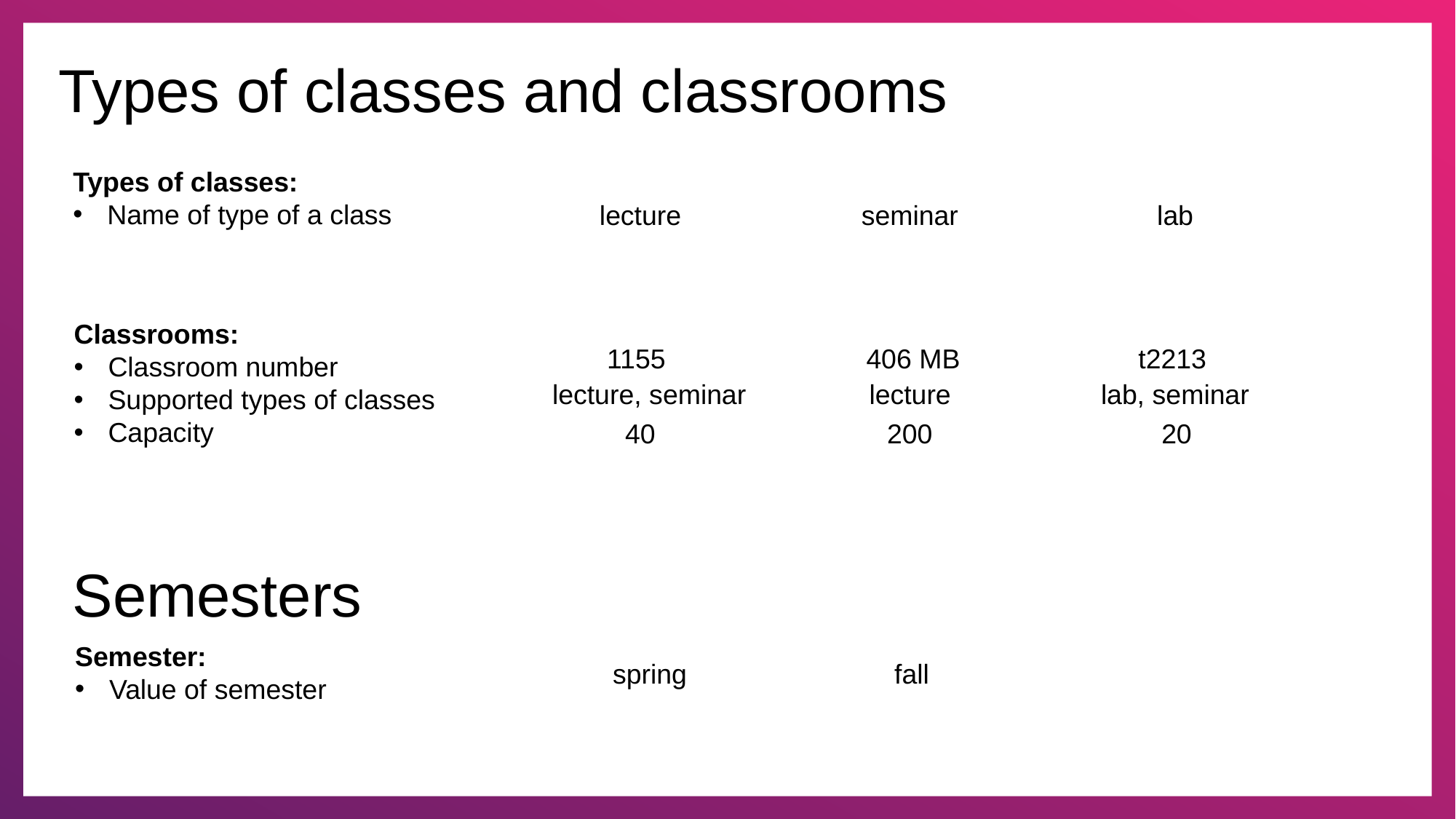

Types of classes and classrooms
Types of classes:
Name of type of a class
lecture
seminar
lab

Classrooms:
Classroom number
Supported types of classes
Capacity
1155
406 MB
t2213
lecture, seminar
lecture
lab, seminar
40
200
20
Semesters
Semester:
Value of semester
spring
fall